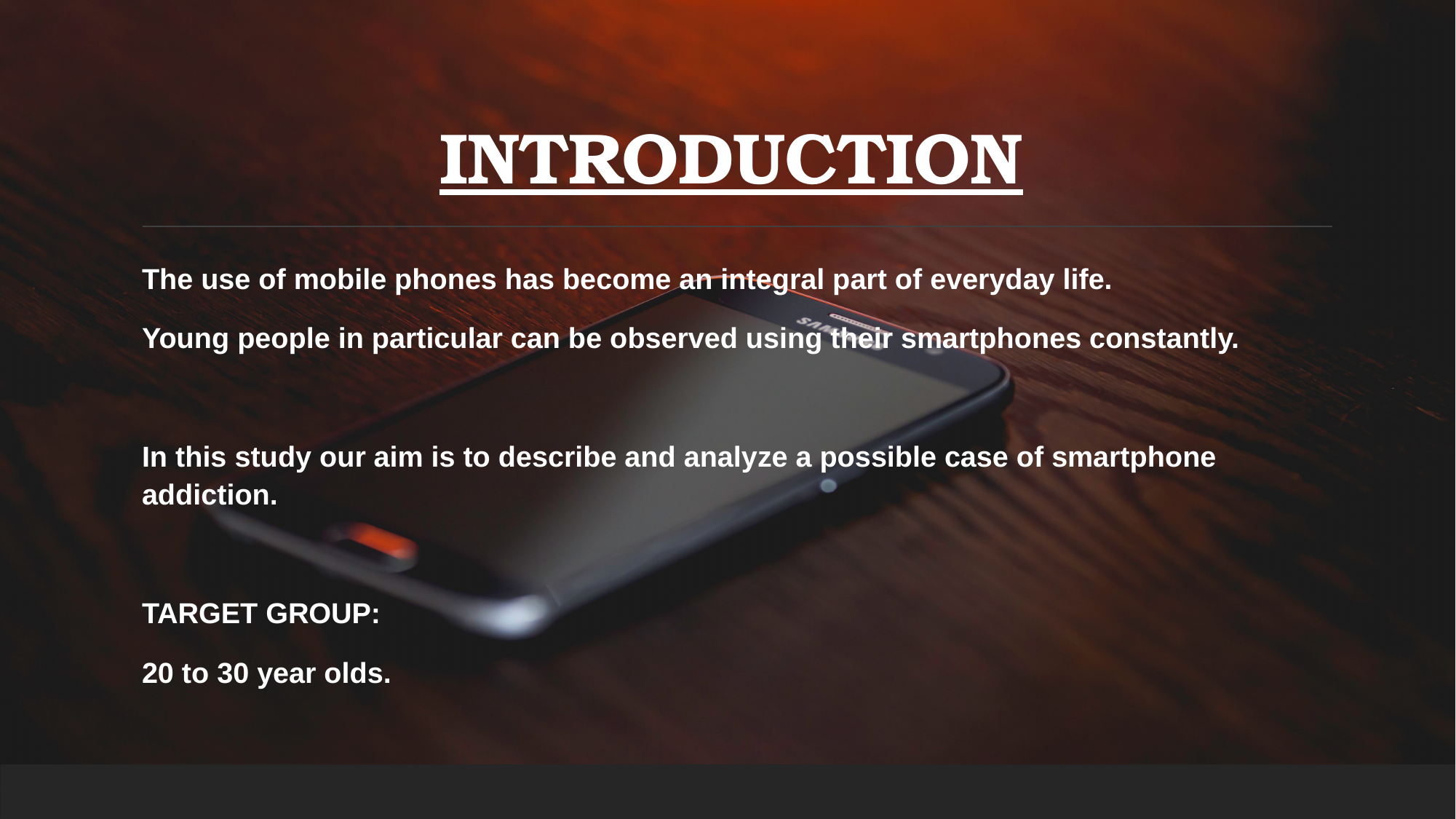

# INTRODUCTION
The use of mobile phones has become an integral part of everyday life.
Young people in particular can be observed using their smartphones constantly.

In this study our aim is to describe and analyze a possible case of smartphone addiction.

TARGET GROUP:
20 to 30 year olds.